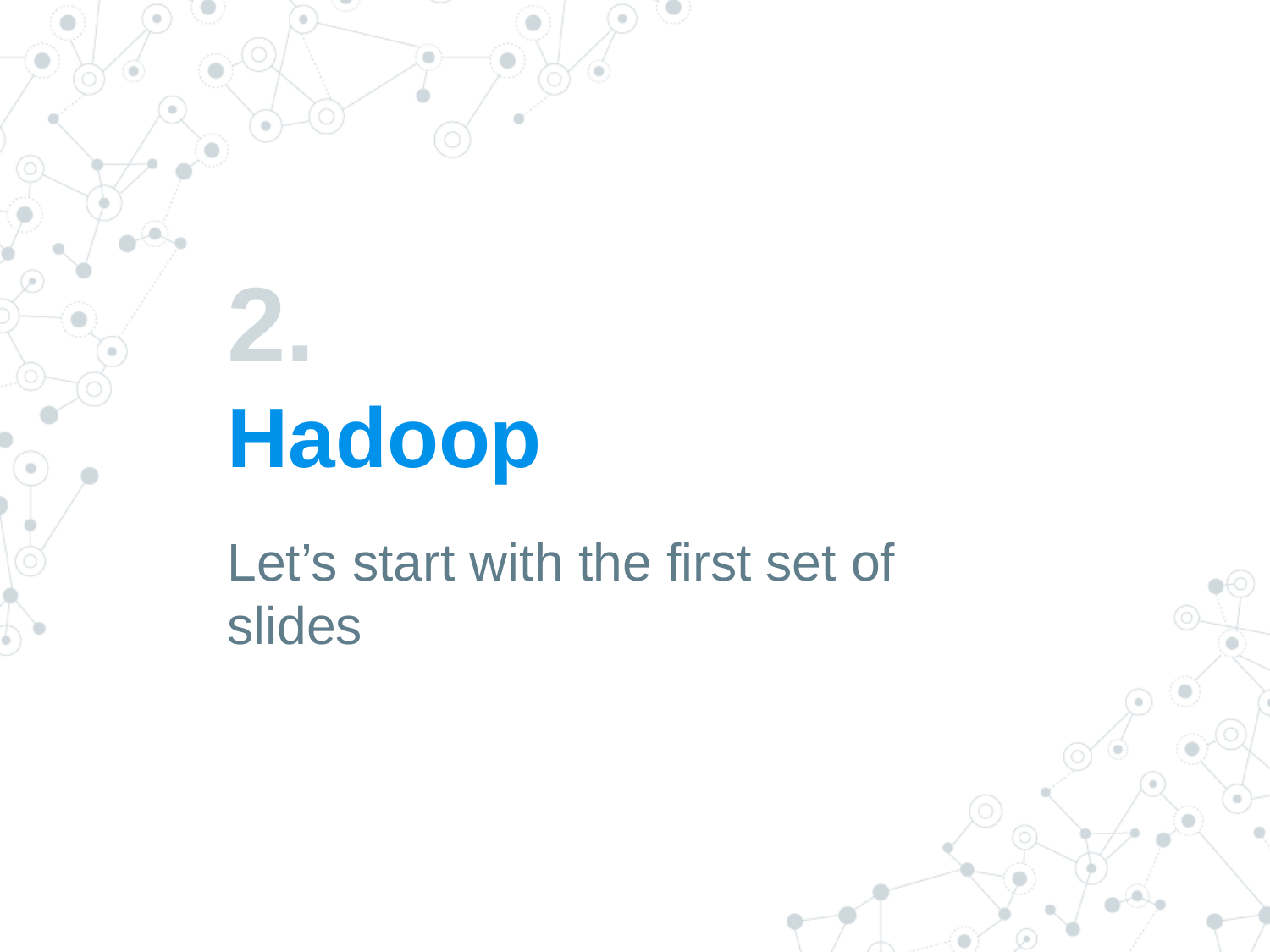

# 2. Hadoop
Let’s start with the first set of slides